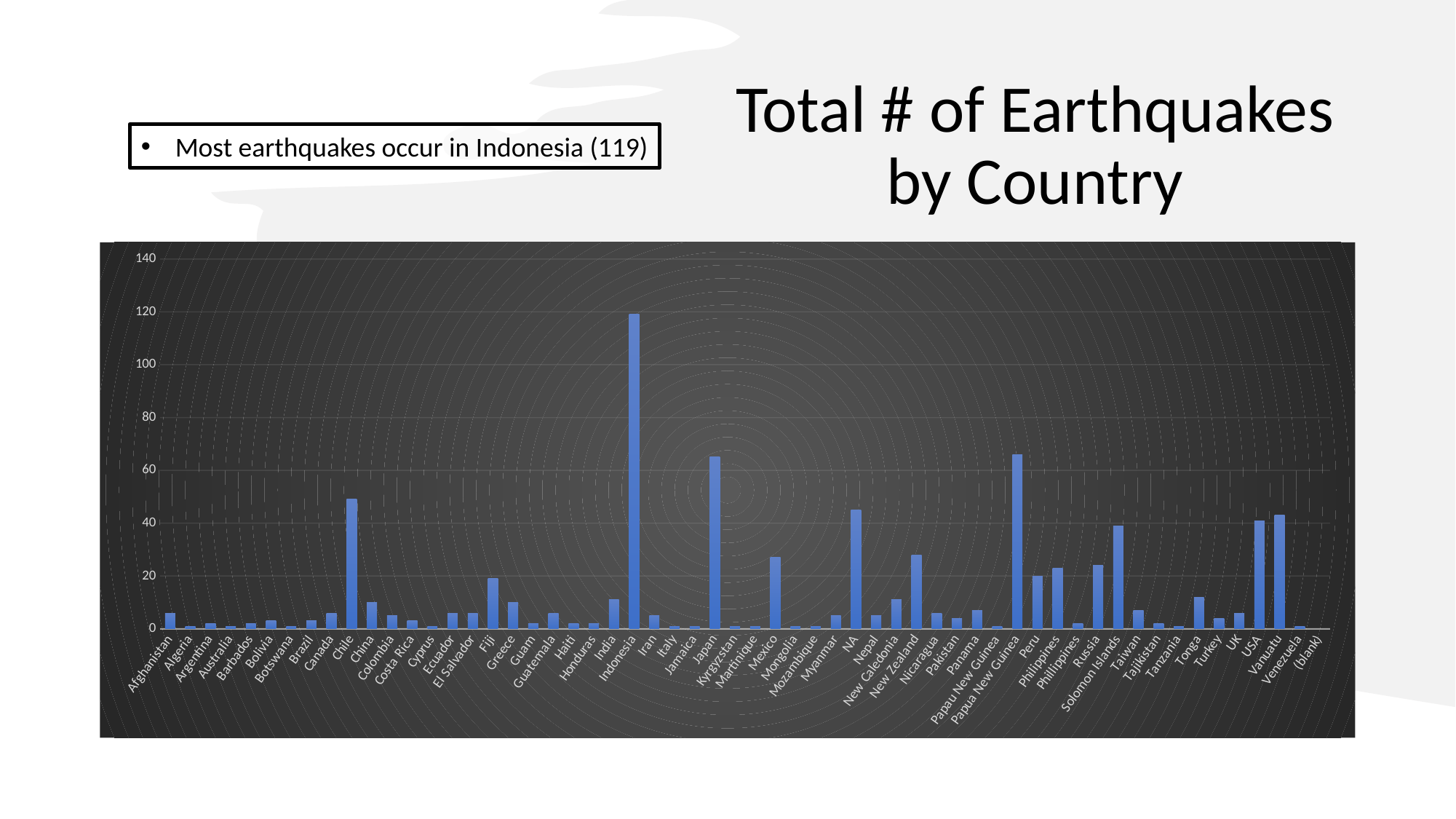

# Total # of Earthquakes by Country
Most earthquakes occur in Indonesia (119)

### Chart

| Category | Total |
|---|---|
| Afghanistan | 6.0 |
| Algeria | 1.0 |
| Argentina | 2.0 |
| Australia | 1.0 |
| Barbados | 2.0 |
| Bolivia | 3.0 |
| Botswana | 1.0 |
| Brazil | 3.0 |
| Canada | 6.0 |
| Chile | 49.0 |
| China | 10.0 |
| Colombia | 5.0 |
| Costa Rica | 3.0 |
| Cyprus | 1.0 |
| Ecuador | 6.0 |
| El Salvador | 6.0 |
| Fiji | 19.0 |
| Greece | 10.0 |
| Guam | 2.0 |
| Guatemala | 6.0 |
| Haiti | 2.0 |
| Honduras | 2.0 |
| India | 11.0 |
| Indonesia | 119.0 |
| Iran | 5.0 |
| Italy | 1.0 |
| Jamaica | 1.0 |
| Japan | 65.0 |
| Kyrgyzstan | 1.0 |
| Martinique | 1.0 |
| Mexico | 27.0 |
| Mongolia | 1.0 |
| Mozambique | 1.0 |
| Myanmar | 5.0 |
| NA | 45.0 |
| Nepal | 5.0 |
| New Caledonia | 11.0 |
| New Zealand | 28.0 |
| Nicaragua | 6.0 |
| Pakistan | 4.0 |
| Panama | 7.0 |
| Papau New Guinea | 1.0 |
| Papua New Guinea | 66.0 |
| Peru | 20.0 |
| Philippines | 23.0 |
| Phillippines | 2.0 |
| Russia | 24.0 |
| Solomon Islands | 39.0 |
| Taiwan | 7.0 |
| Tajikistan | 2.0 |
| Tanzania | 1.0 |
| Tonga | 12.0 |
| Turkey | 4.0 |
| UK | 6.0 |
| USA | 41.0 |
| Vanuatu | 43.0 |
| Venezuela | 1.0 |
| (blank) | None |